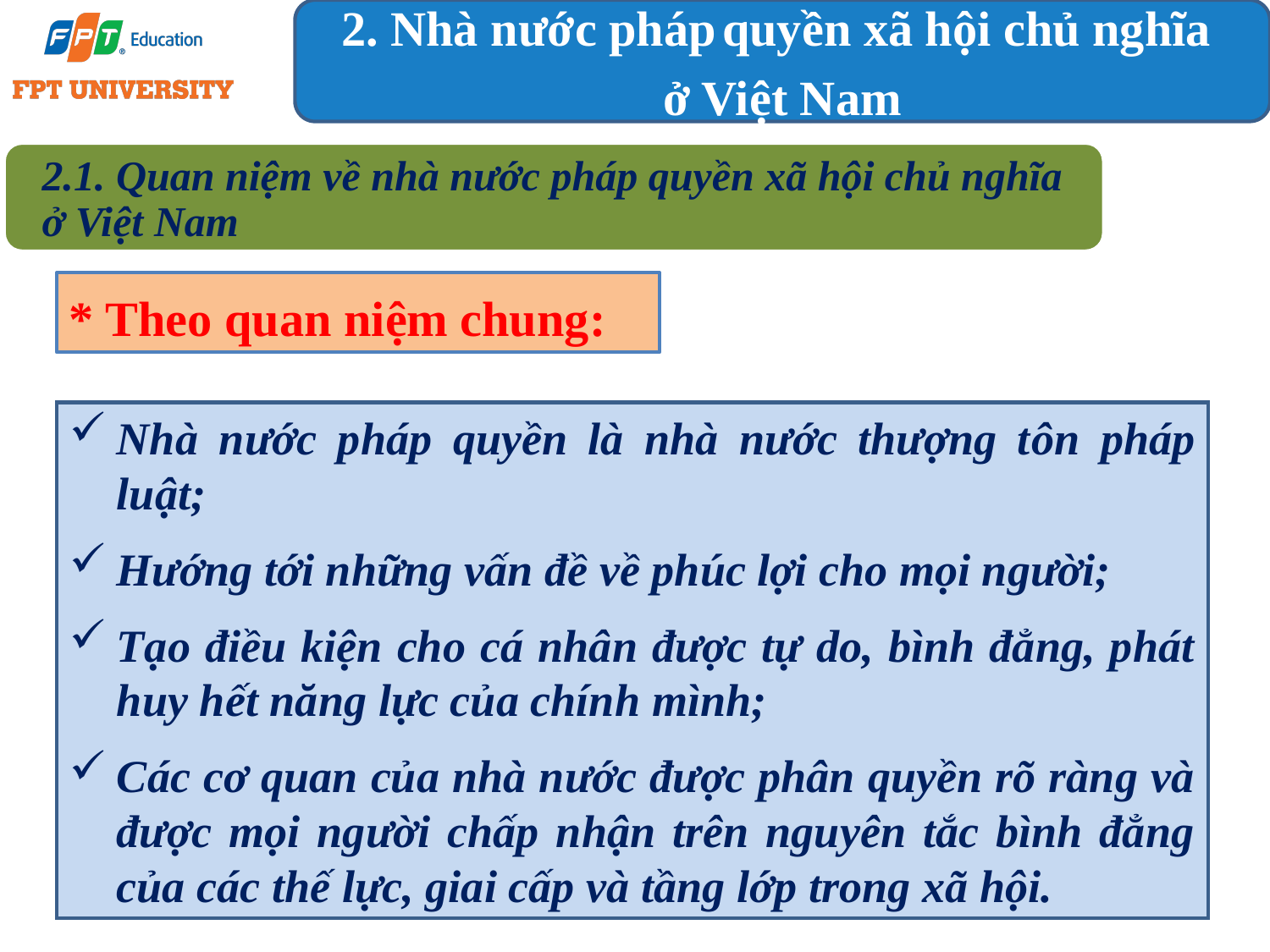

2. Nhà nước pháp	quyền xã hội chủ nghĩa
ở Việt Nam

2.1. Quan niệm về nhà nước pháp quyền xã hội chủ nghĩa ở Việt Nam

* Theo quan niệm chung:
Nhà nước pháp quyền là nhà nước thượng tôn pháp luật;
Hướng tới những vấn đề về phúc lợi cho mọi người;
Tạo điều kiện cho cá nhân được tự do, bình đẳng, phát huy hết năng lực của chính mình;
Các cơ quan của nhà nước được phân quyền rõ ràng và được mọi người chấp nhận trên nguyên tắc bình đẳng của các thế lực, giai cấp và tầng lớp trong xã hội.